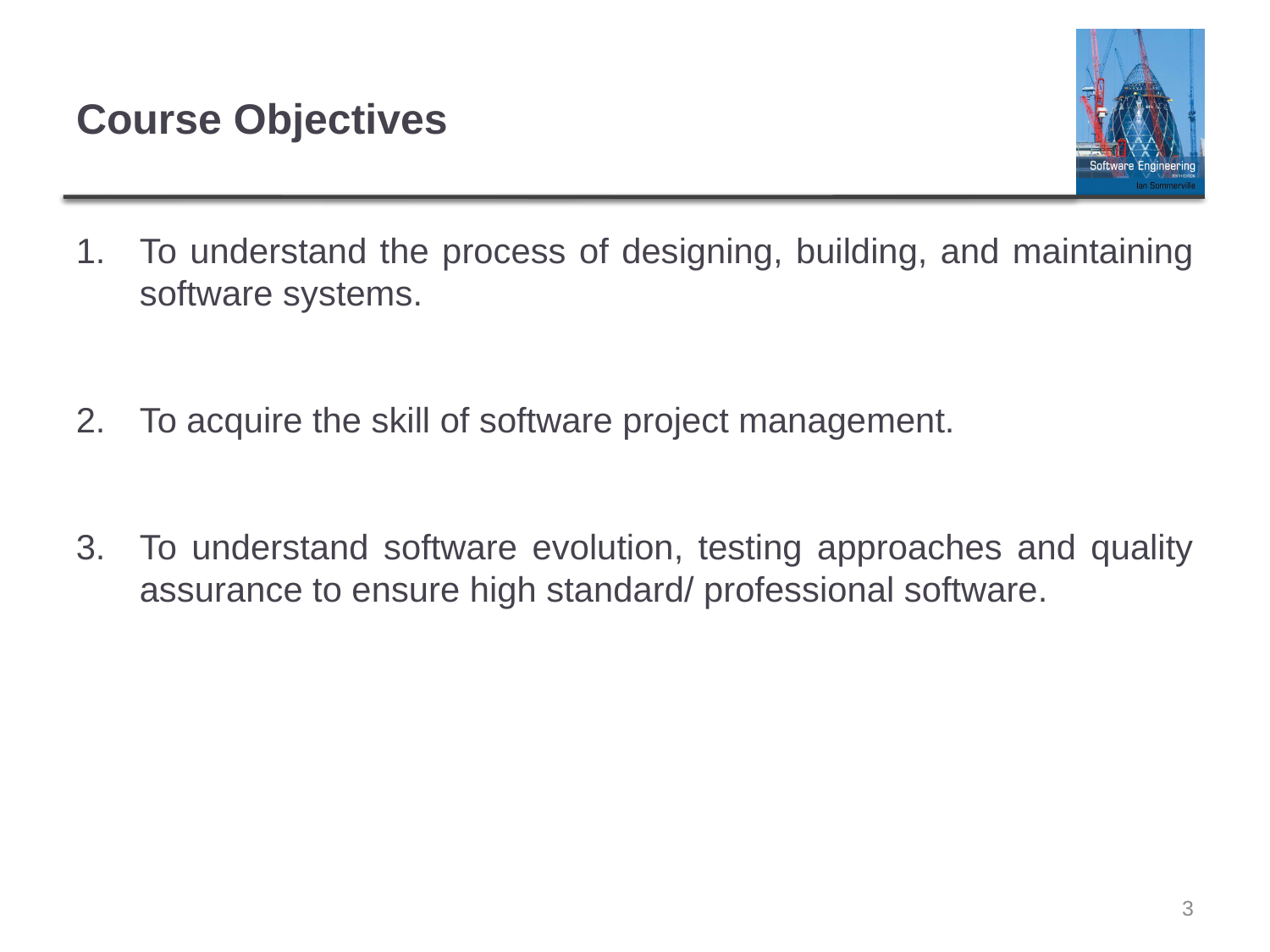

# Course Objectives
To understand the process of designing, building, and maintaining software systems.

To acquire the skill of software project management.

To understand software evolution, testing approaches and quality assurance to ensure high standard/ professional software.

3